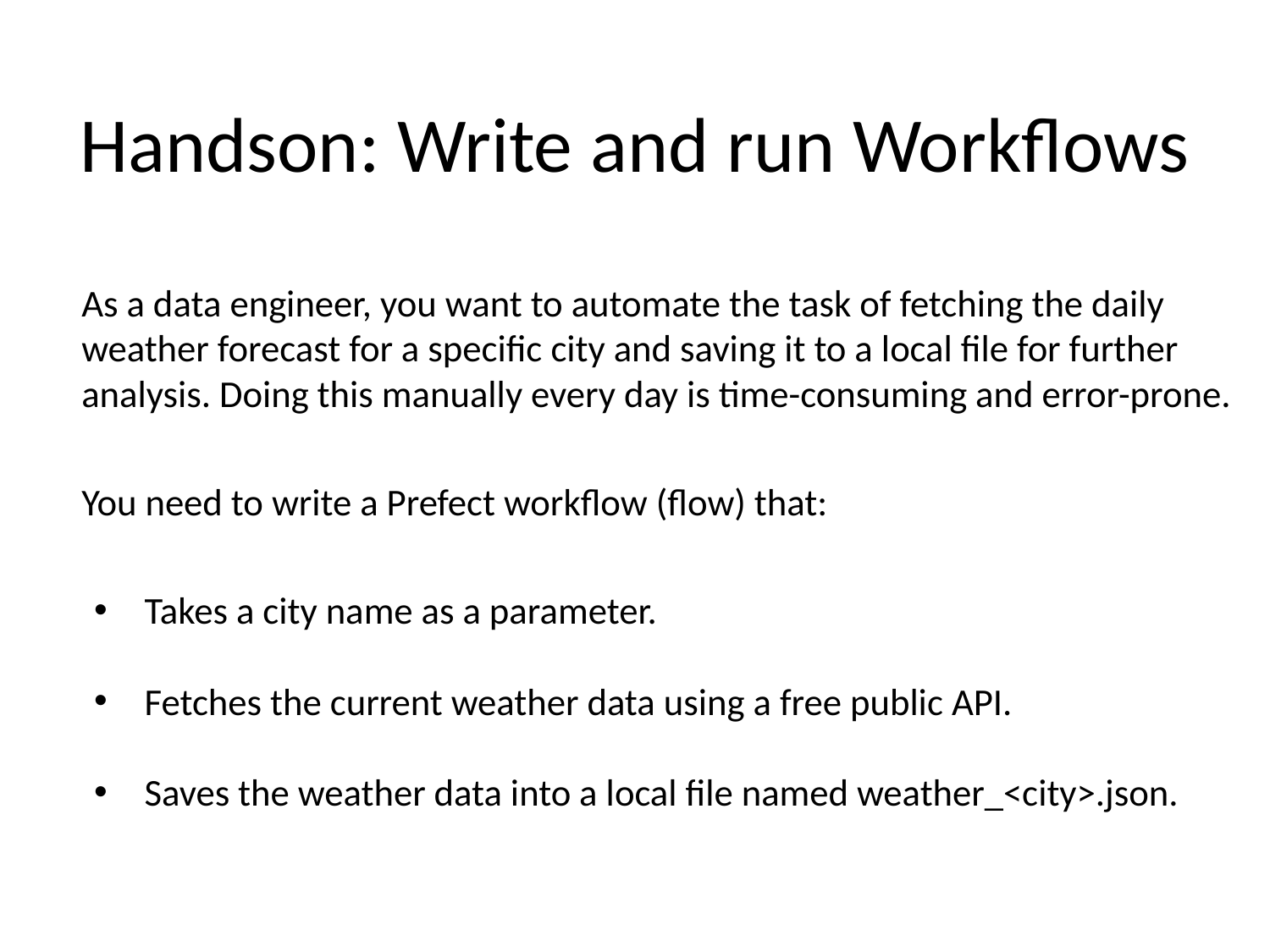

# Handson: Write and run Workflows
As a data engineer, you want to automate the task of fetching the daily weather forecast for a specific city and saving it to a local file for further analysis. Doing this manually every day is time-consuming and error-prone.

You need to write a Prefect workflow (flow) that:

Takes a city name as a parameter.

Fetches the current weather data using a free public API.

Saves the weather data into a local file named weather_<city>.json.